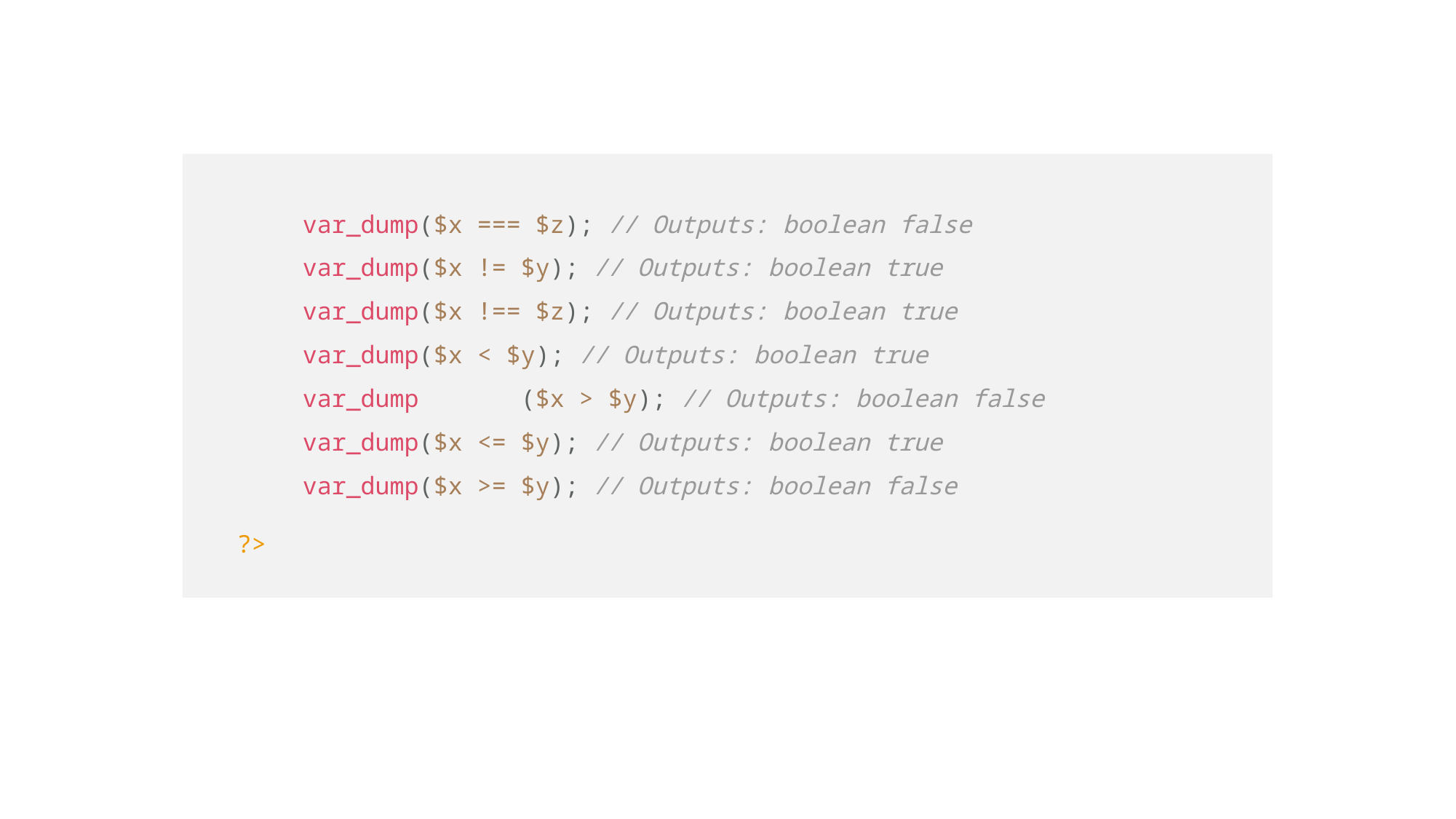

var_dump($x === $z); // Outputs: boolean false
	var_dump($x != $y); // Outputs: boolean true
	var_dump($x !== $z); // Outputs: boolean true
	var_dump($x < $y); // Outputs: boolean true
	var_dump	($x > $y); // Outputs: boolean false
	var_dump($x <= $y); // Outputs: boolean true
	var_dump($x >= $y); // Outputs: boolean false

   ?>